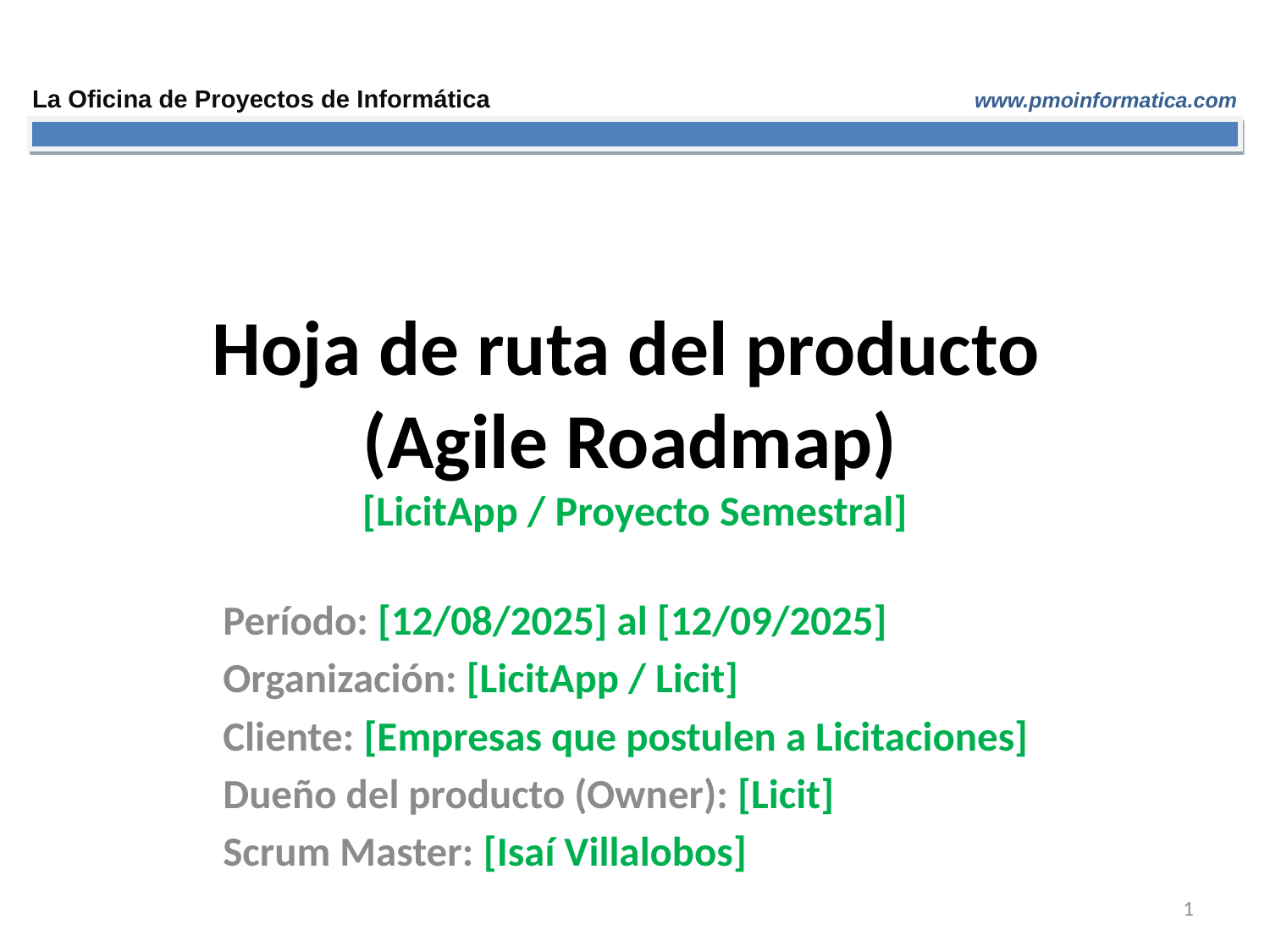

# Hoja de ruta del producto (Agile Roadmap) [LicitApp / Proyecto Semestral]
Período: [12/08/2025] al [12/09/2025]
Organización: [LicitApp / Licit]
Cliente: [Empresas que postulen a Licitaciones]
Dueño del producto (Owner): [Licit]
Scrum Master: [Isaí Villalobos]

1